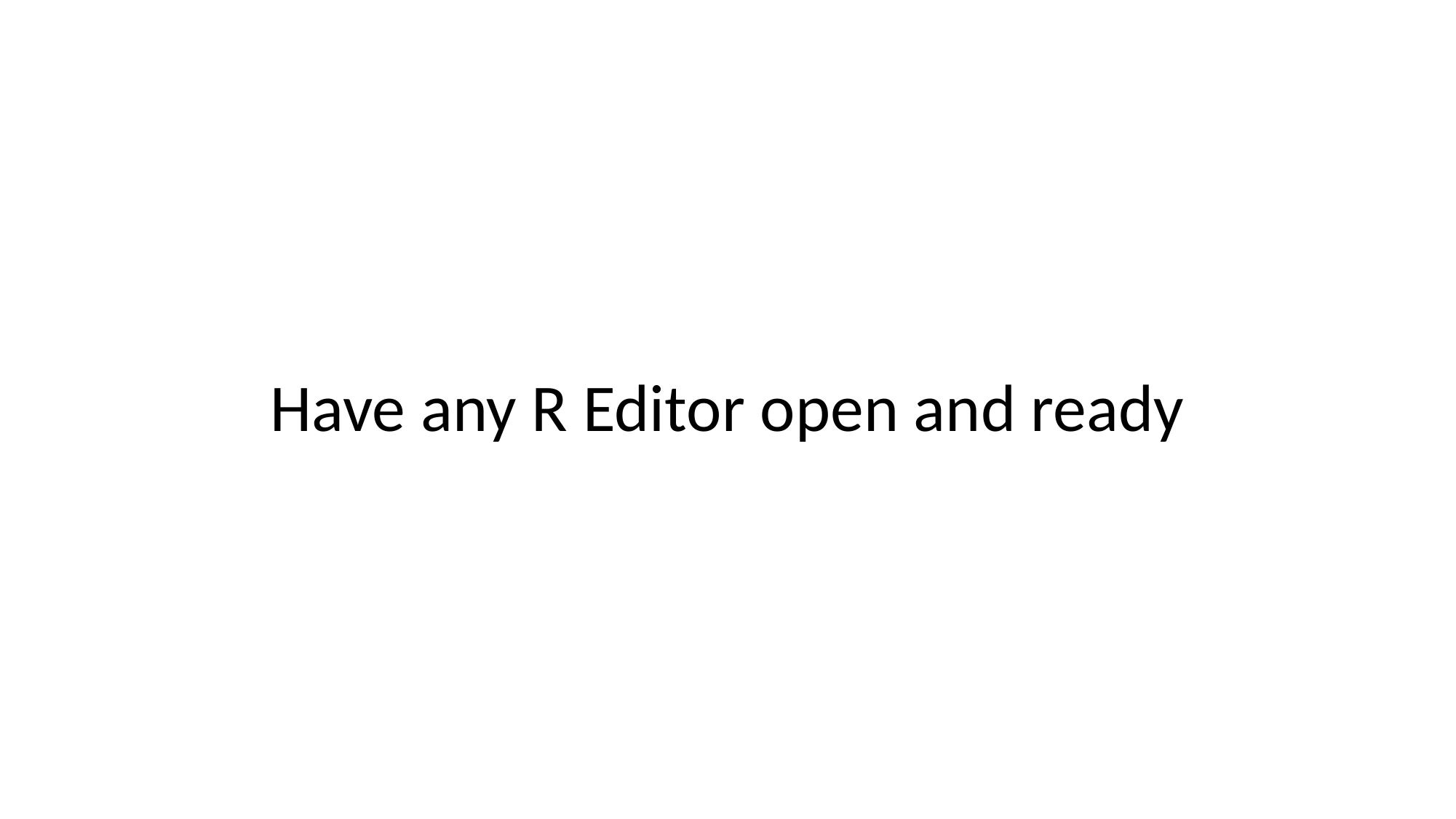

# Have any R Editor open and ready